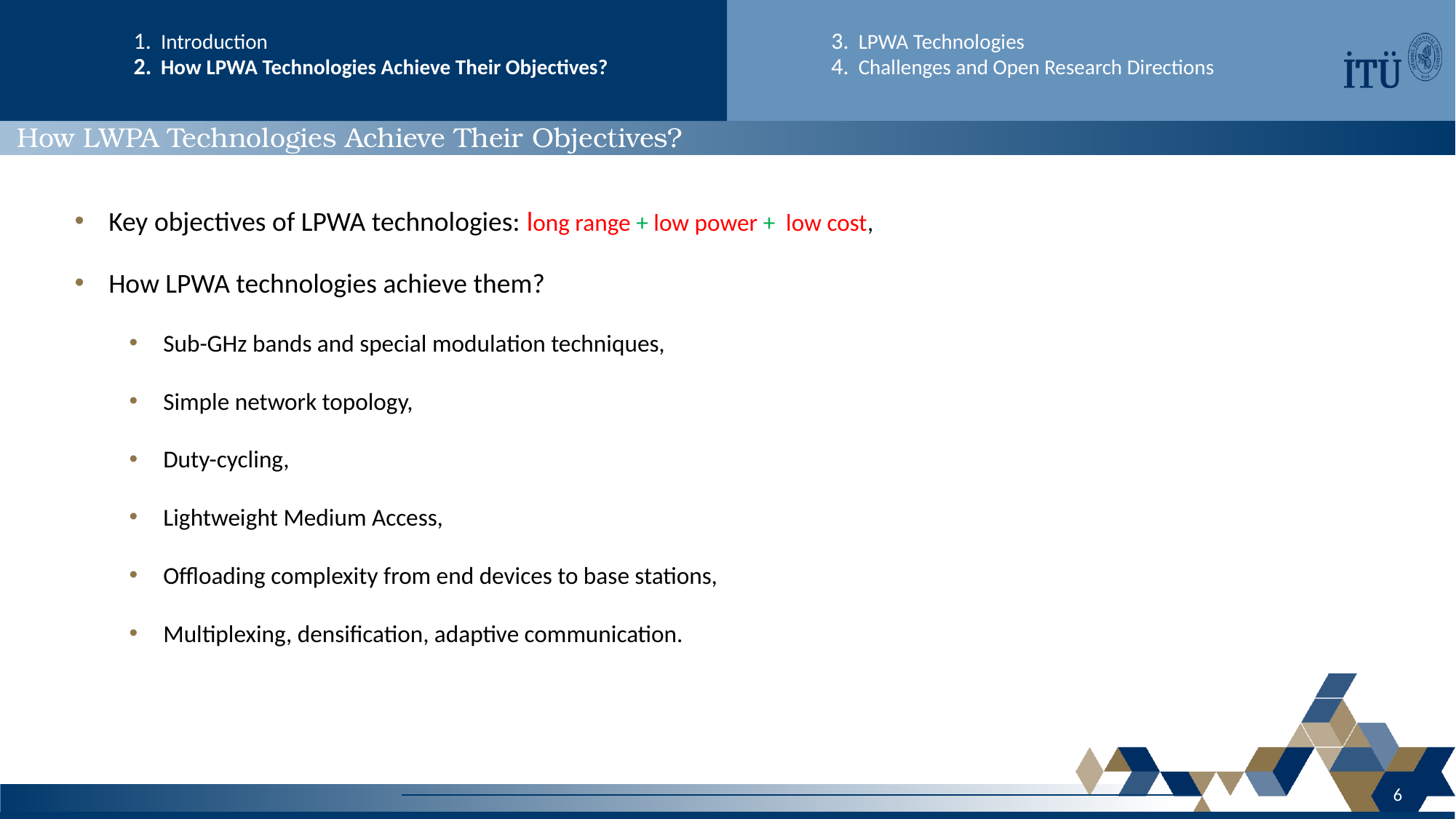

Introduction
How LPWA Technologies Achieve Their Objectives?
LPWA Technologies
Challenges and Open Research Directions
 How LWPA Technologies Achieve Their Objectives?
Key objectives of LPWA technologies: long range + low power +  low cost,

How LPWA technologies achieve them?

Sub-GHz bands and special modulation techniques,

Simple network topology,

Duty-cycling,

Lightweight Medium Access,

Offloading complexity from end devices to base stations,

Multiplexing, densification, adaptive communication.
6